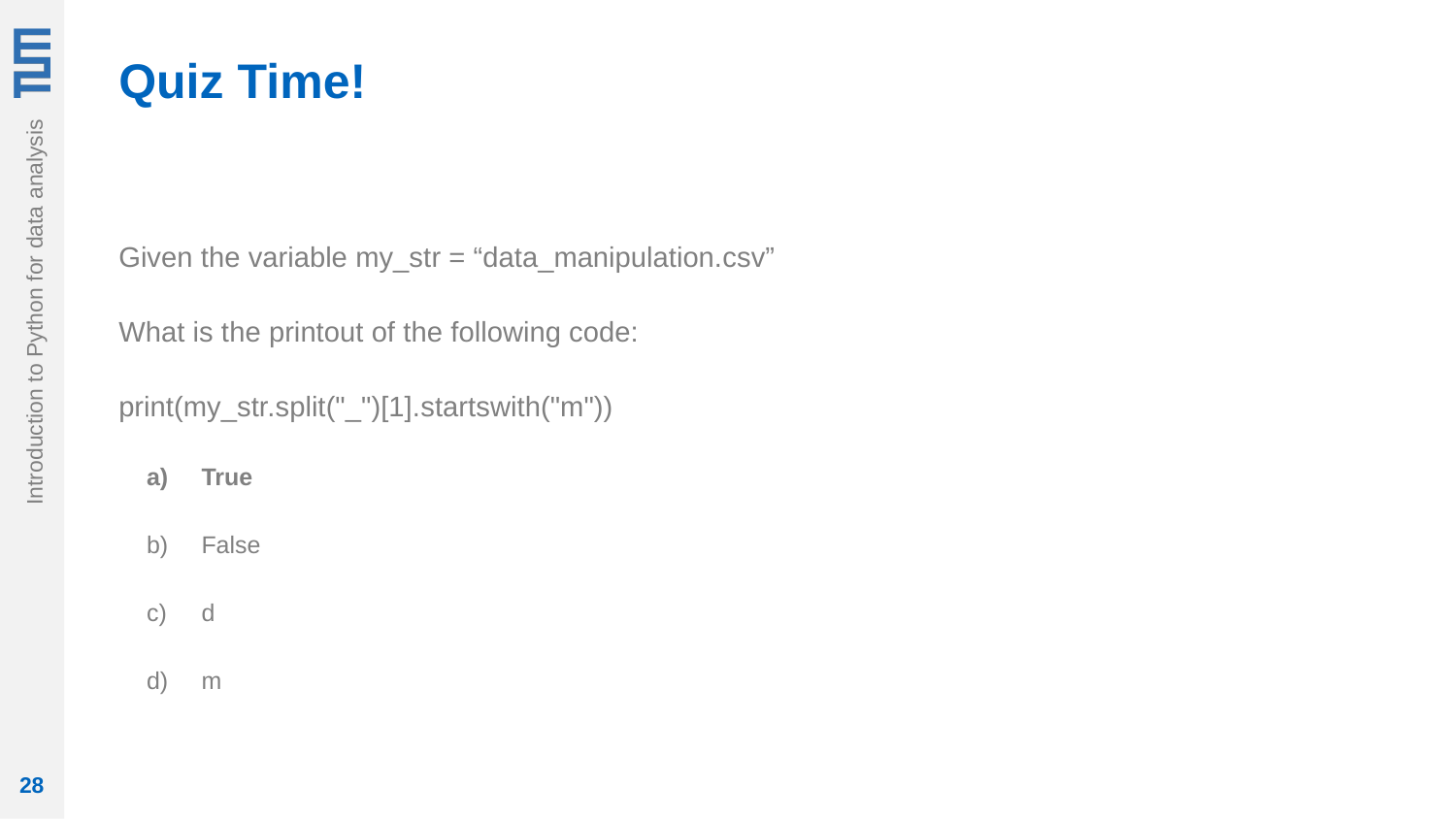

Quiz Time!
Given the variable my_str = “data_manipulation.csv”
What is the printout of the following code:
print(my_str.split("_")[1].startswith("m"))
True
False
d
m
28